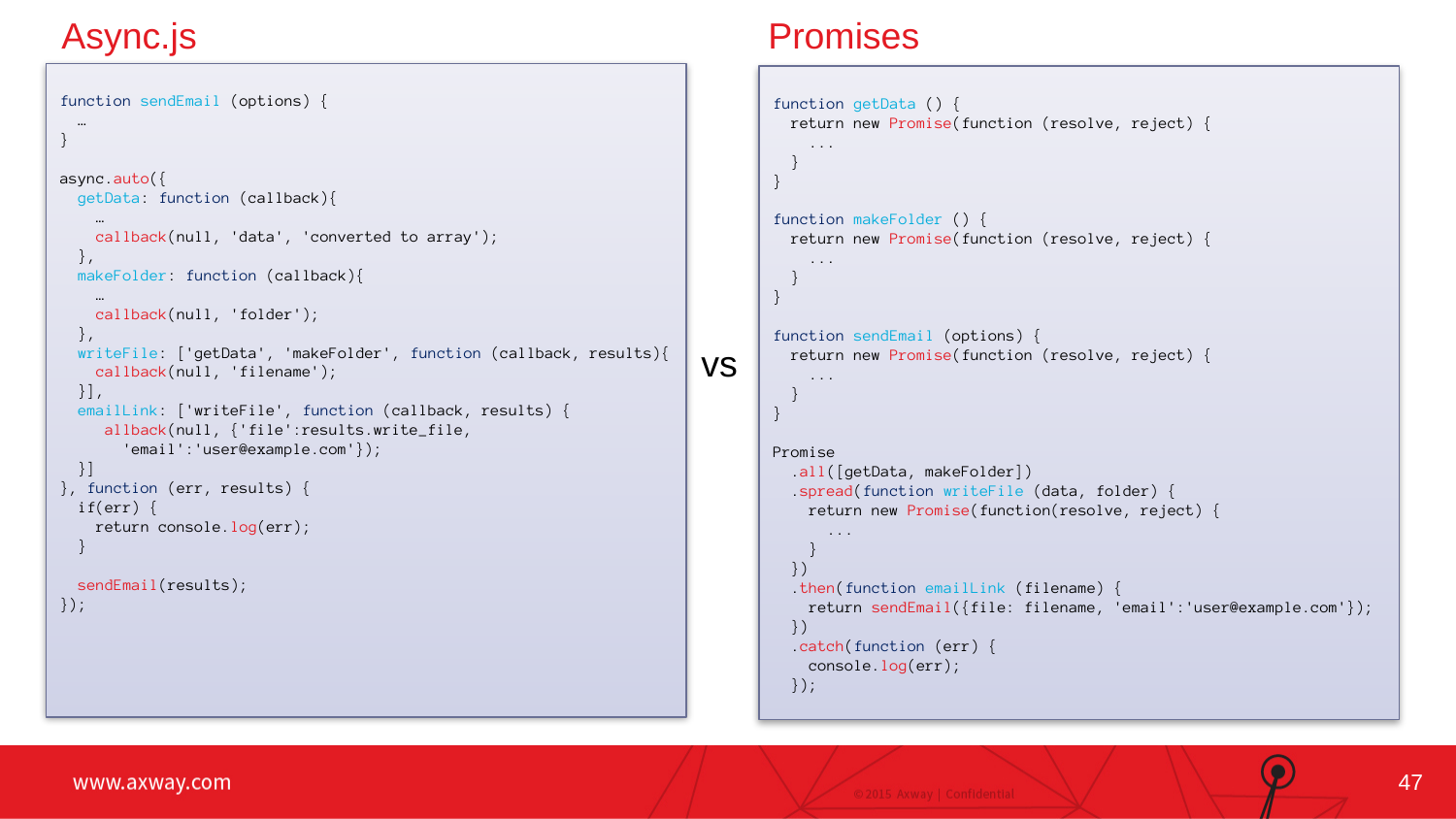

Async.js
Promises

function sendEmail (options) {
  …
}

async.auto({
  getData: function (callback){
    …
    callback(null, 'data', 'converted to array');
  },
  makeFolder: function (callback){
    …
    callback(null, 'folder');
  },
  writeFile: ['getData', 'makeFolder', function (callback, results){
    callback(null, 'filename');
  }],
  emailLink: ['writeFile', function (callback, results) {
     allback(null, {'file':results.write_file,
       'email':'user@example.com'});
  }]
}, function (err, results) {
  if(err) {
    return console.log(err);
  }

  sendEmail(results);
});

function getData () {
  return new Promise(function (resolve, reject) {
    ...
  }
}

function makeFolder () {
  return new Promise(function (resolve, reject) {
    ...
  }
}

function sendEmail (options) {
  return new Promise(function (resolve, reject) {
    ...
  }
}

Promise
  .all([getData, makeFolder])
  .spread(function writeFile (data, folder) {
    return new Promise(function(resolve, reject) {
      ...
    }
  })
  .then(function emailLink (filename) {
    return sendEmail({file: filename, 'email':'user@example.com'});
  })
  .catch(function (err) {
    console.log(err);
  });

vs
Changing the Full-Width Photo:
Ideally new photo is 10” wide x 5” high
(this will fill the entire slide, minus bar)
Double click on photo
Right click on photo
Select “Change Picture” from menu
47